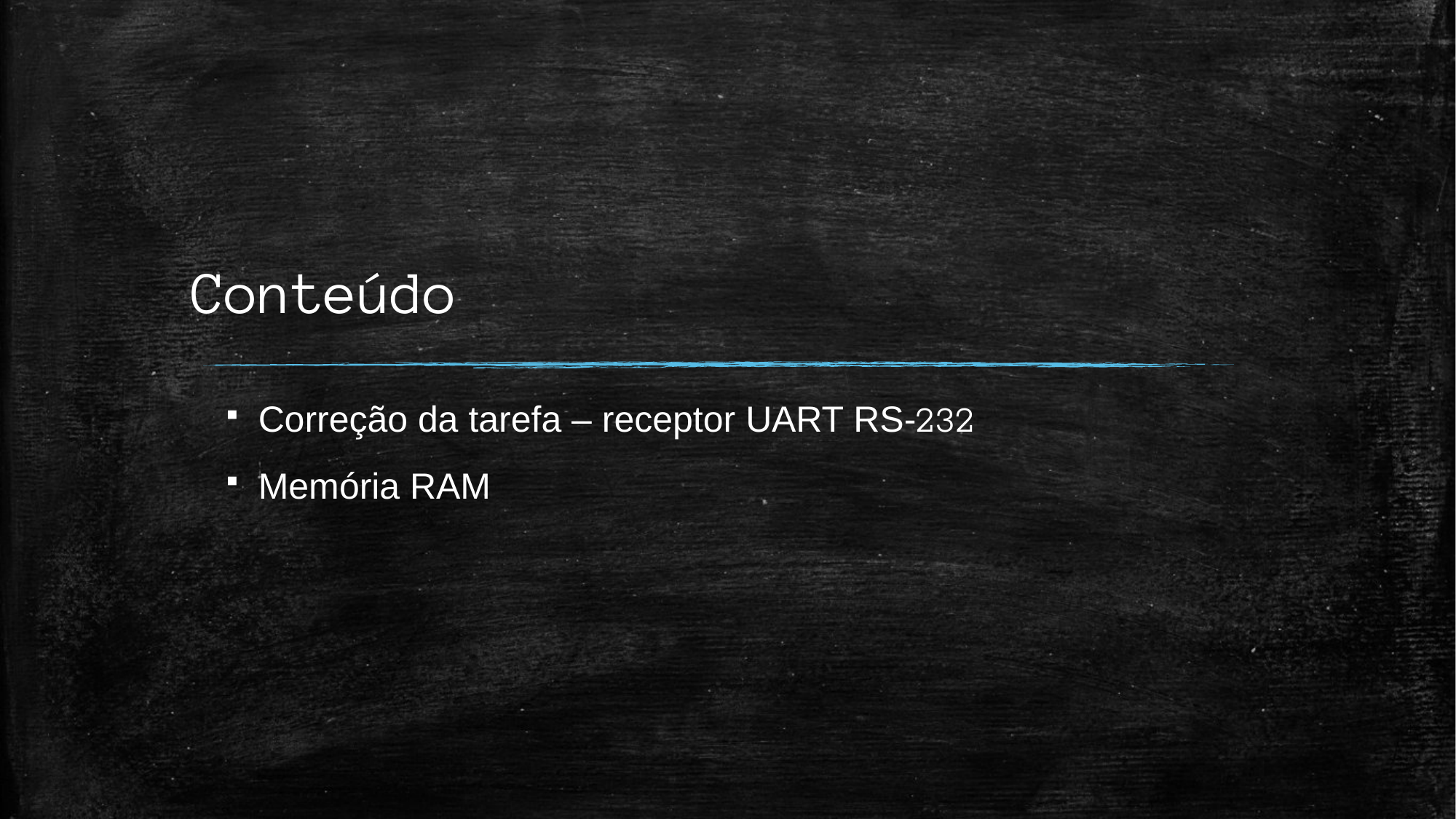

# Conteúdo
Correção da tarefa – receptor UART RS-232
Memória RAM